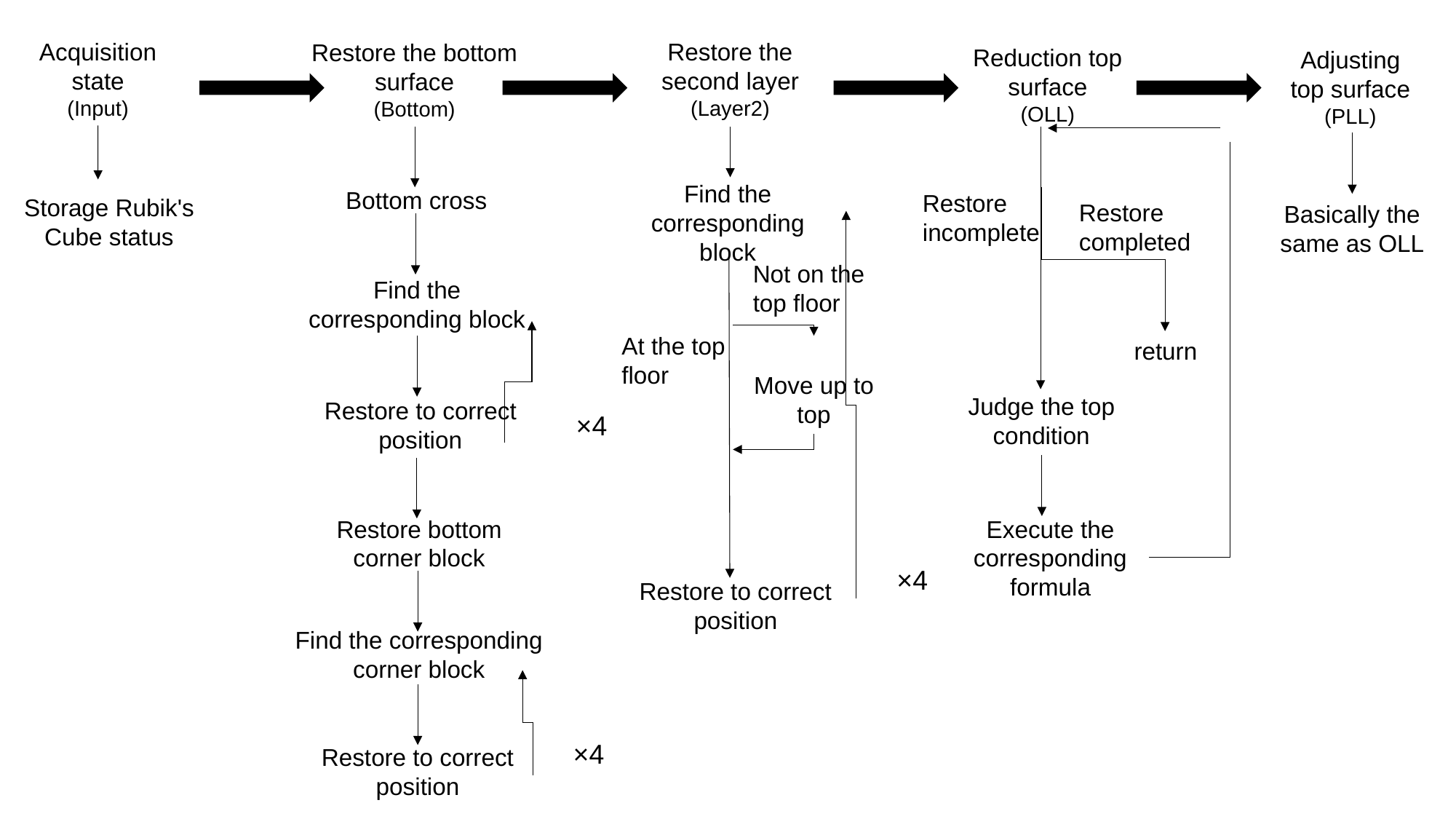

Acquisition state
(Input)
Restore the second layer
(Layer2)
Restore the bottom surface
(Bottom)
Reduction top surface
(OLL)
Adjusting top surface
(PLL)

Find the corresponding block

Basically the same as OLL
Bottom cross
Restore incomplete
Restore completed
return
Storage Rubik's Cube status
Not on the top floor
Find the corresponding block
At the top floor

Move up to top
Judge the top condition
Restore to correct position
×4
Execute the corresponding formula
Restore bottom corner block
×4
Find the corresponding corner block
×4
Restore to correct position
Restore to correct position